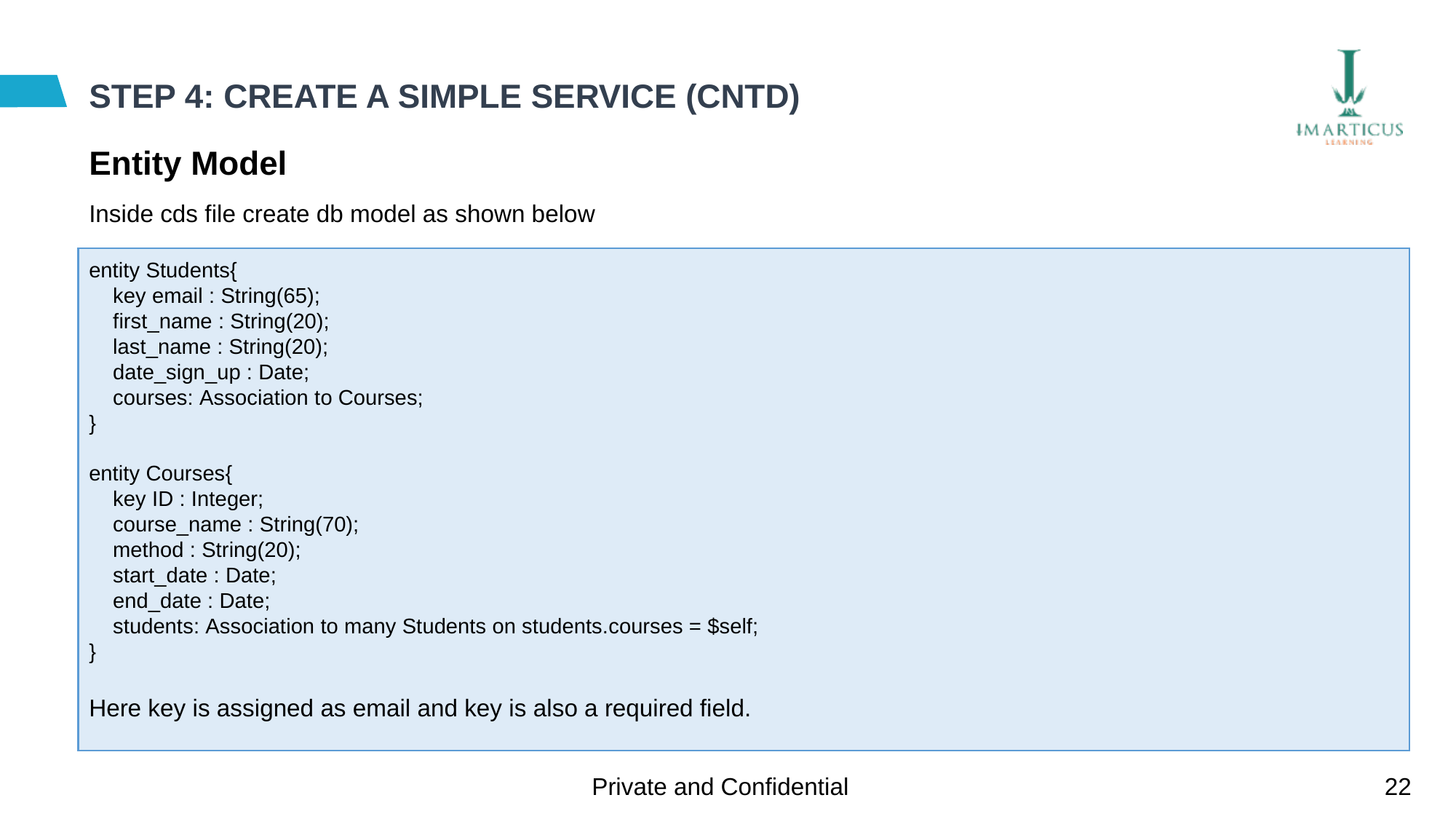

# STEP 4: CREATE A SIMPLE SERVICE (CNTD)
Entity Model
Inside cds file create db model as shown below

entity Students{
    key email : String(65);
    first_name : String(20);
    last_name : String(20);
    date_sign_up : Date;
    courses: Association to Courses;
}

entity Courses{
    key ID : Integer;
    course_name : String(70);
    method : String(20);
    start_date : Date;
    end_date : Date;
    students: Association to many Students on students.courses = $self;
}
Here key is assigned as email and key is also a required field.